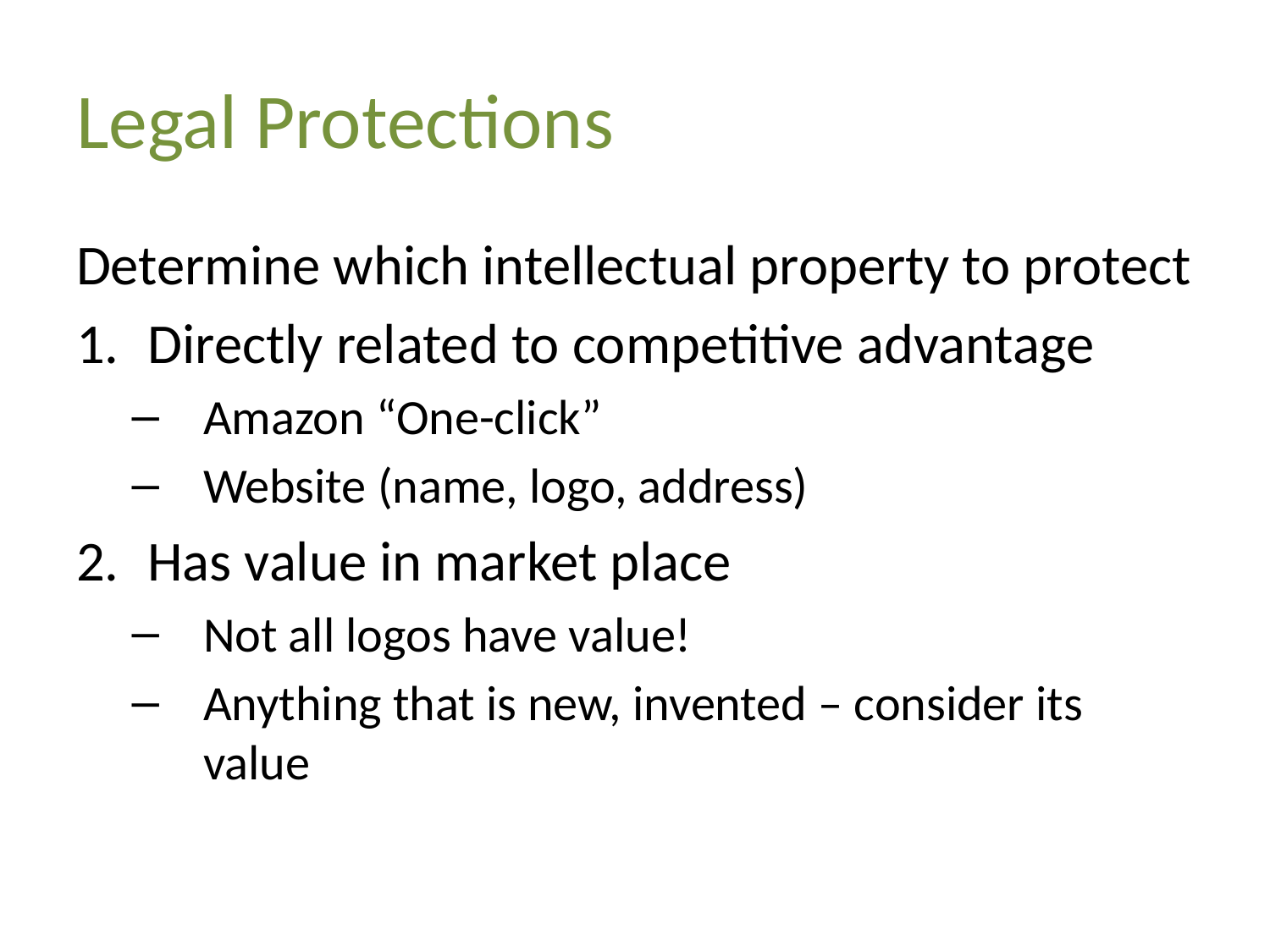

# Legal Protections
Determine which intellectual property to protect
Directly related to competitive advantage
Amazon “One-click”
Website (name, logo, address)
Has value in market place
Not all logos have value!
Anything that is new, invented – consider its value